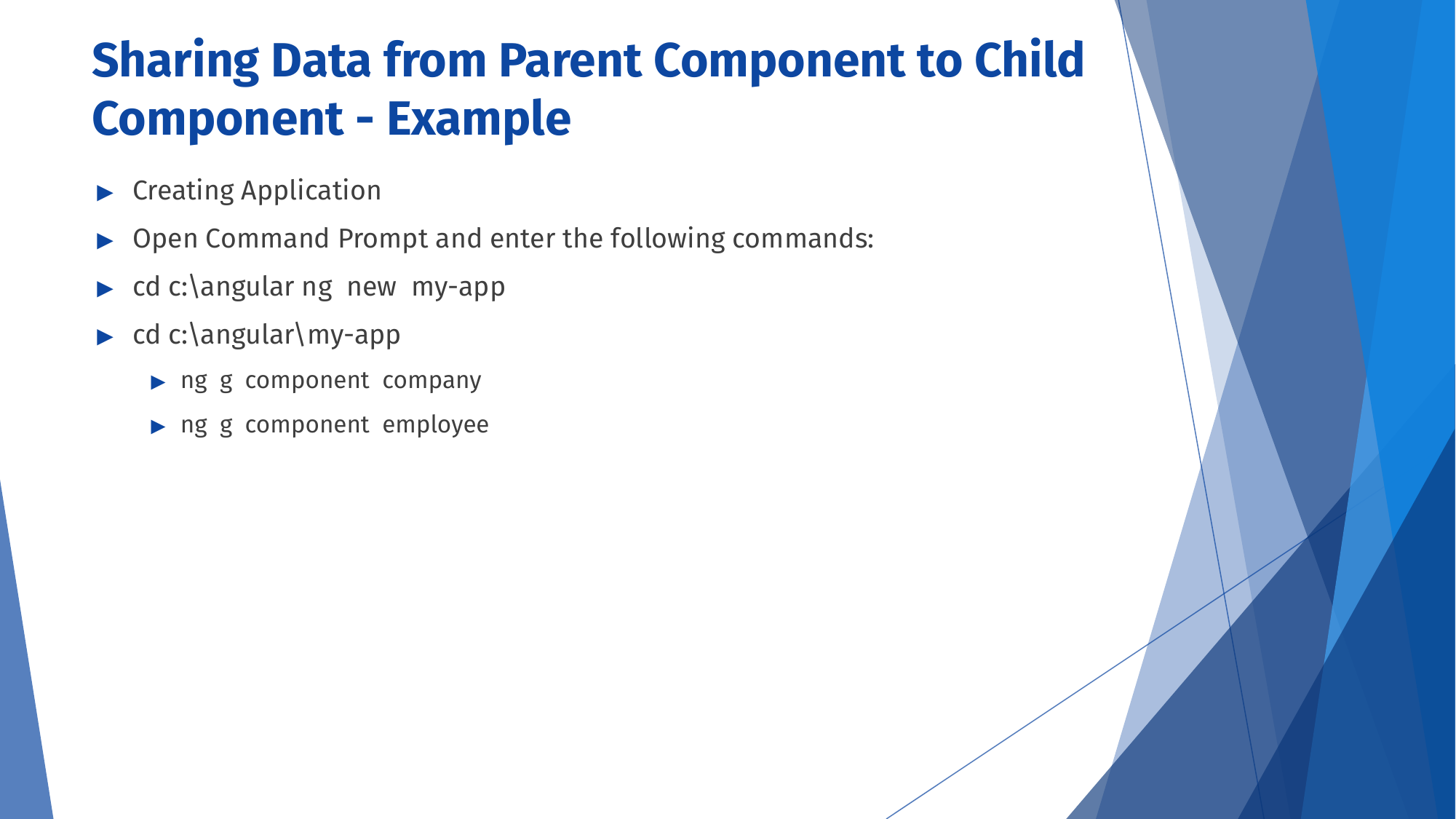

# Sharing Data from Parent Component to Child Component - Example
Creating Application
Open Command Prompt and enter the following commands:
cd c:\angular ng  new  my-app
cd c:\angular\my-app
ng  g  component  company
ng  g  component  employee